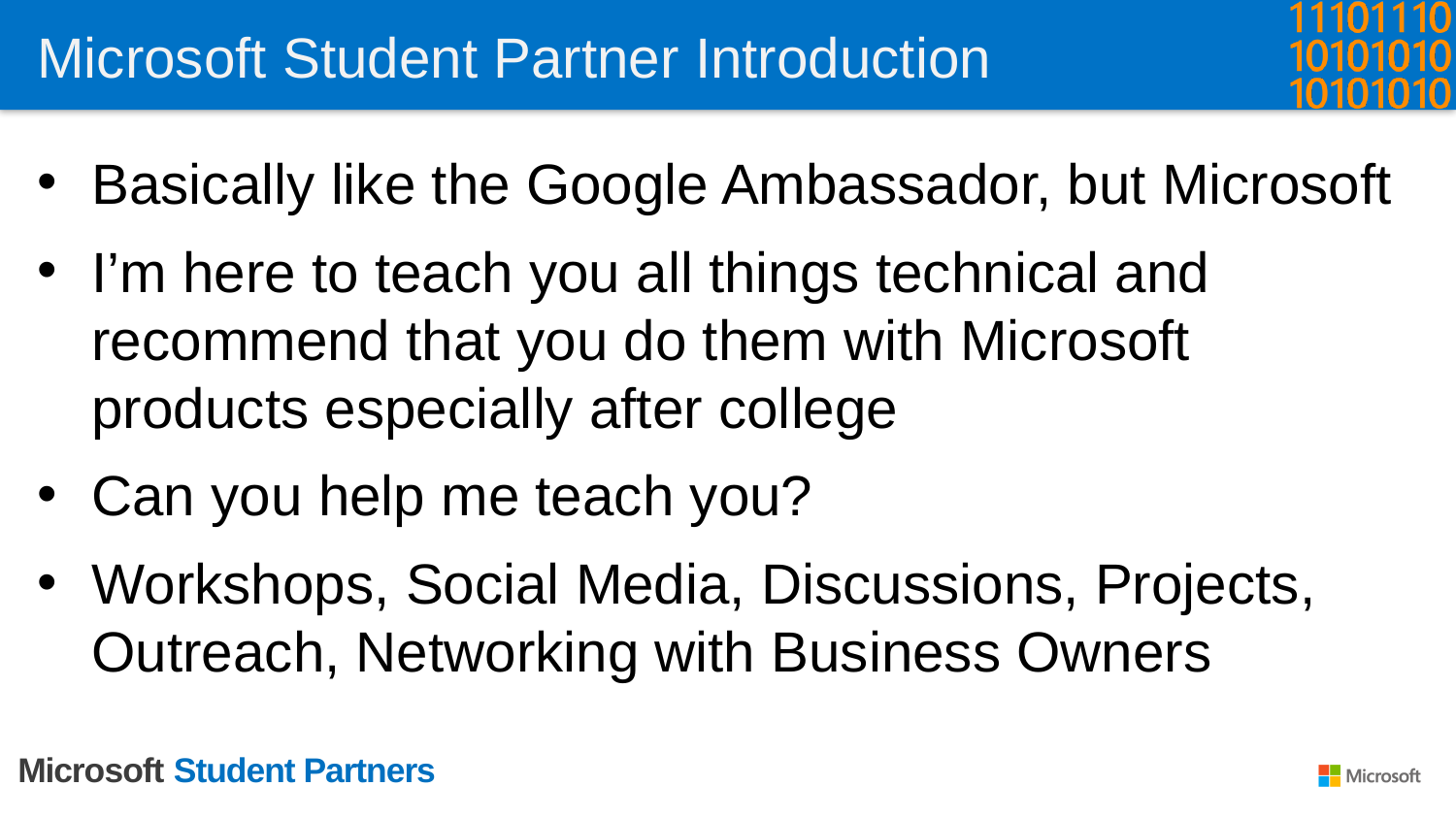

# Microsoft Student Partner Introduction
Basically like the Google Ambassador, but Microsoft
I’m here to teach you all things technical and recommend that you do them with Microsoft products especially after college
Can you help me teach you?
Workshops, Social Media, Discussions, Projects, Outreach, Networking with Business Owners